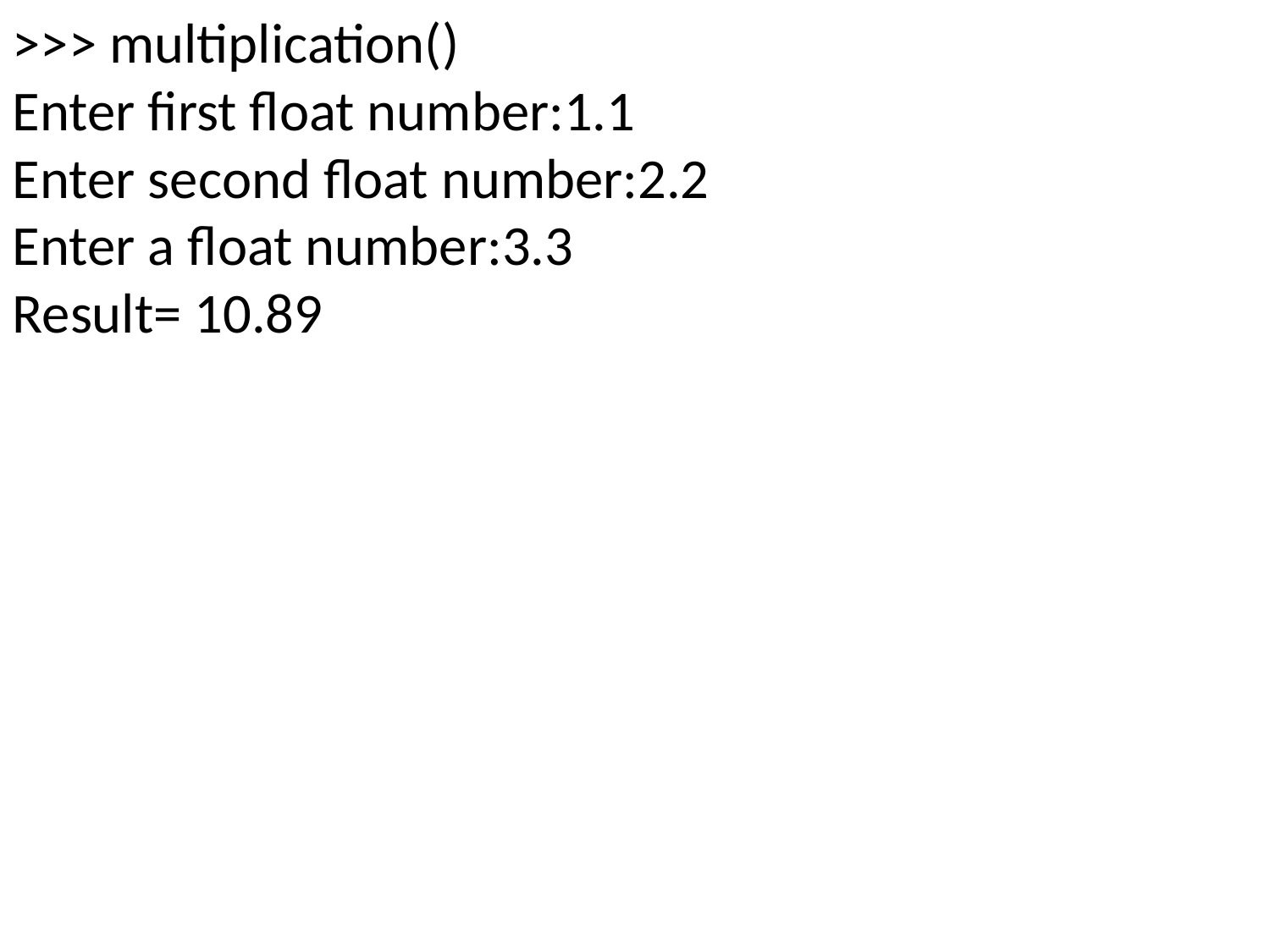

>>> multiplication()
Enter first float number:1.1
Enter second float number:2.2
Enter a float number:3.3
Result= 10.89